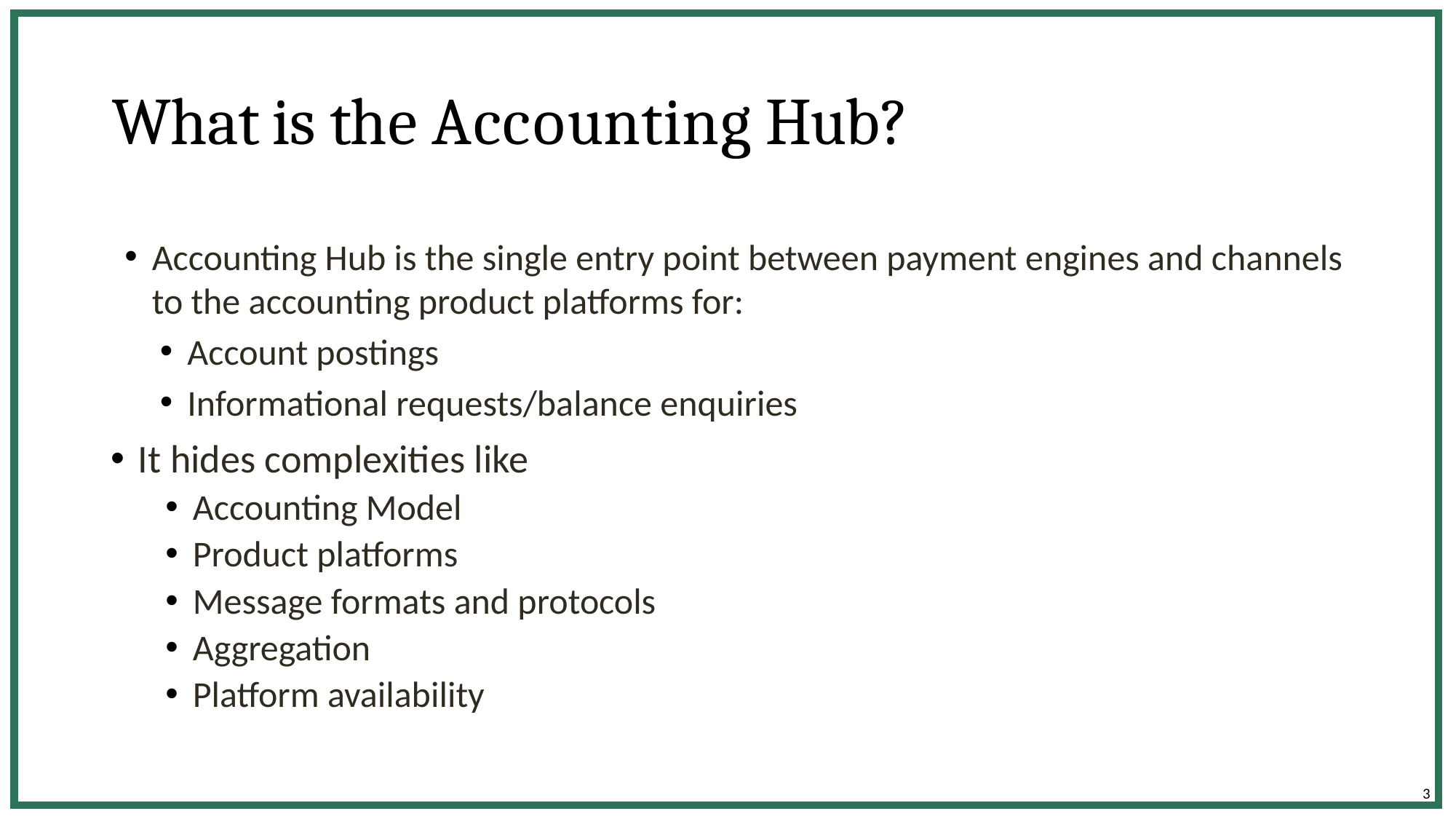

# What is the Accounting Hub?

Accounting Hub is the single entry point between payment engines and channels to the accounting product platforms for:
Account postings
Informational requests/balance enquiries
It hides complexities like
Accounting Model
Product platforms
Message formats and protocols
Aggregation
Platform availability